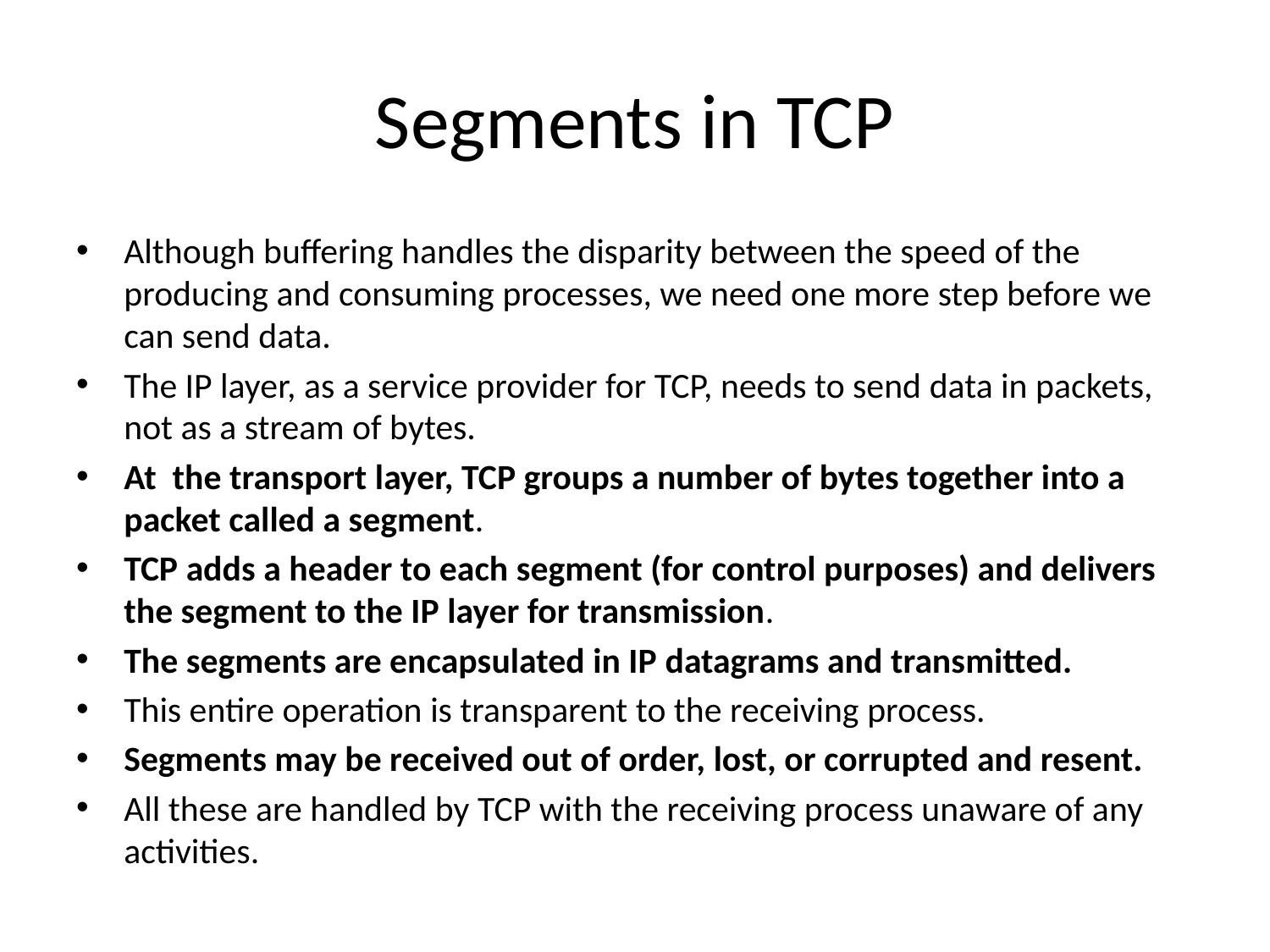

# Segments in TCP
Although buffering handles the disparity between the speed of the producing and consuming processes, we need one more step before we can send data.
The IP layer, as a service provider for TCP, needs to send data in packets, not as a stream of bytes.
At  the transport layer, TCP groups a number of bytes together into a packet called a segment.
TCP adds a header to each segment (for control purposes) and delivers the segment to the IP layer for transmission.
The segments are encapsulated in IP datagrams and transmitted.
This entire operation is transparent to the receiving process.
Segments may be received out of order, lost, or corrupted and resent.
All these are handled by TCP with the receiving process unaware of any activities.